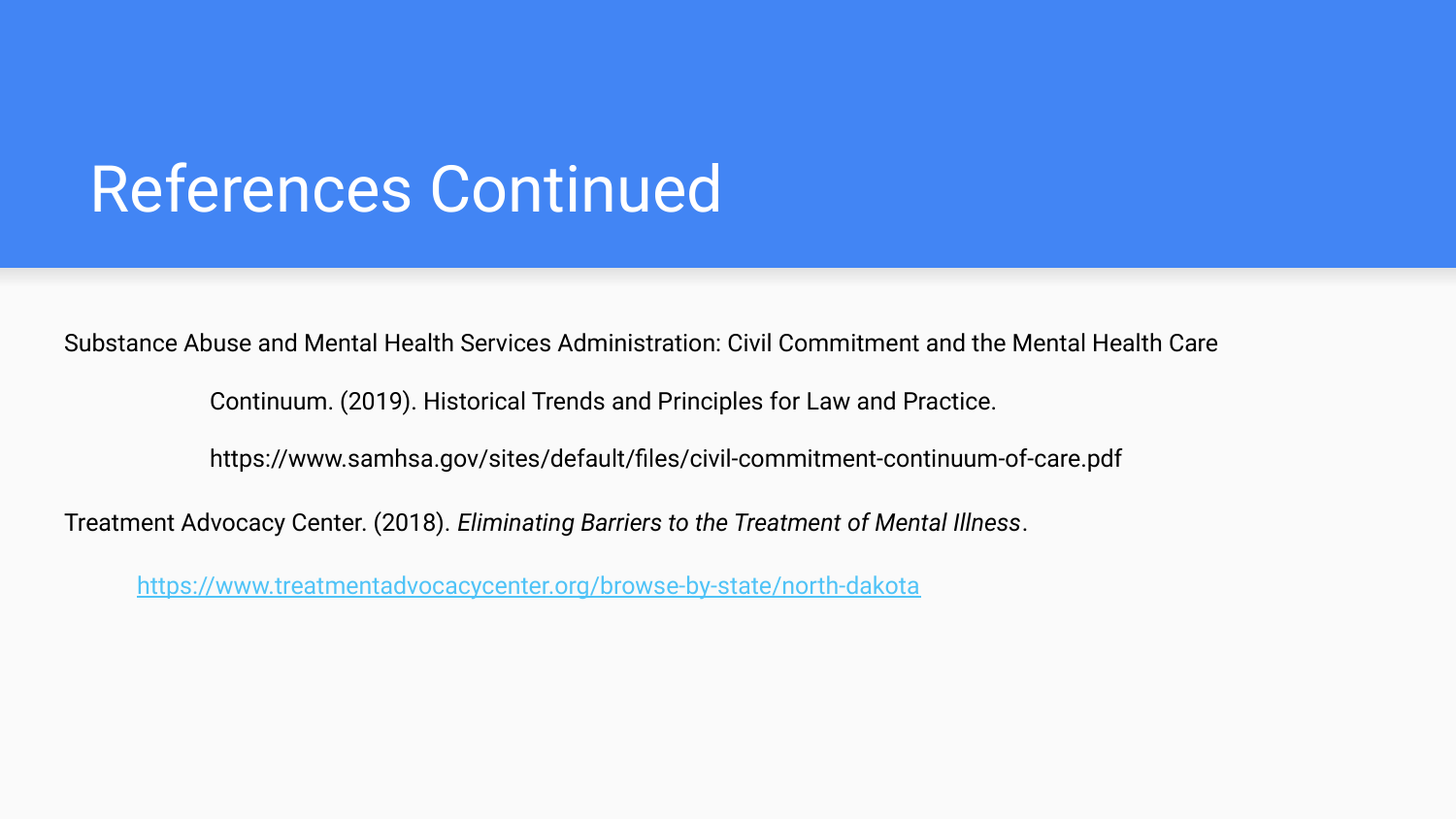

# References Continued
Substance Abuse and Mental Health Services Administration: Civil Commitment and the Mental Health Care
	Continuum. (2019). Historical Trends and Principles for Law and Practice.
	https://www.samhsa.gov/sites/default/files/civil-commitment-continuum-of-care.pdf
Treatment Advocacy Center. (2018). Eliminating Barriers to the Treatment of Mental Illness.
https://www.treatmentadvocacycenter.org/browse-by-state/north-dakota